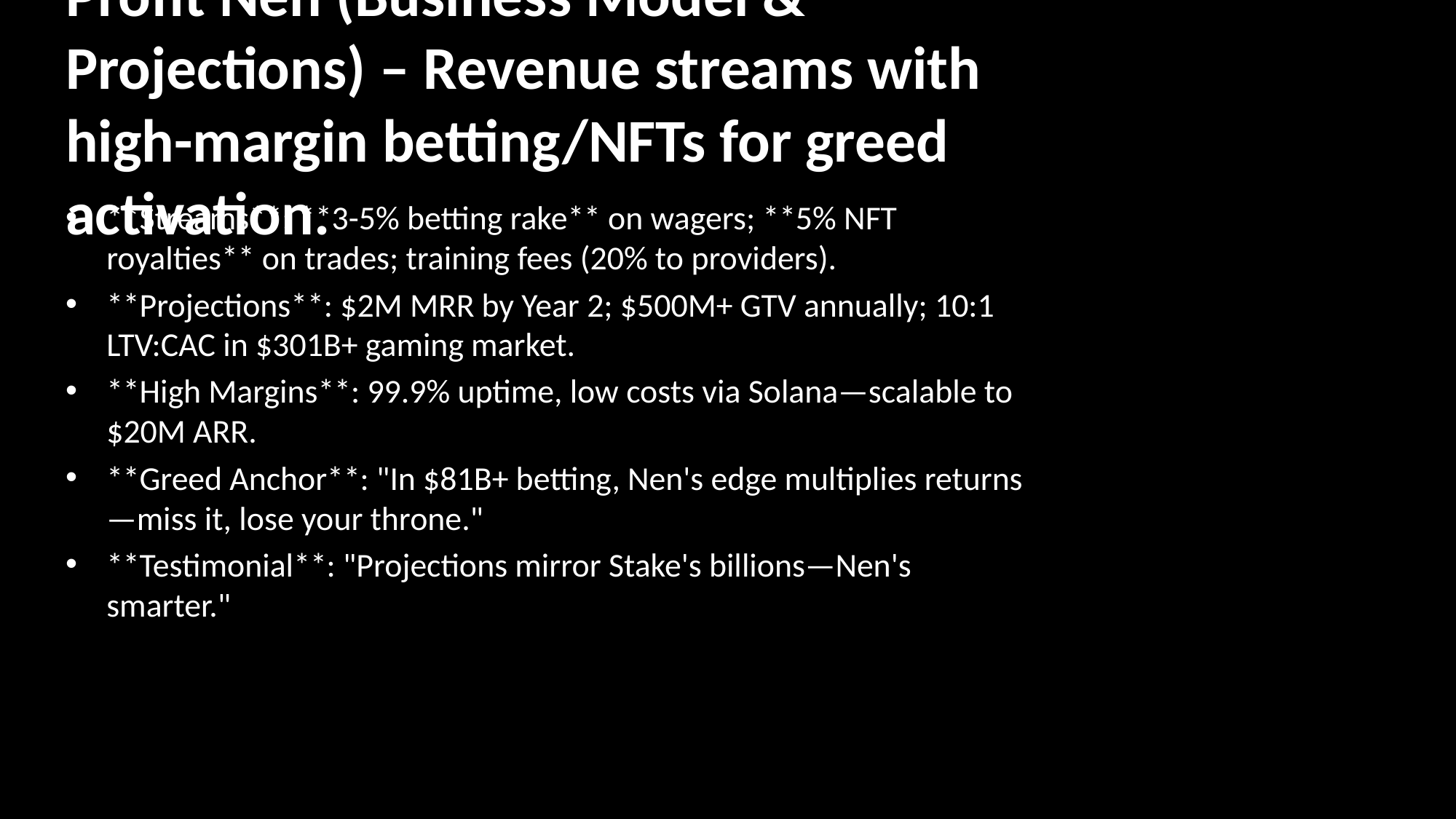

# Profit Nen (Business Model & Projections) – Revenue streams with high-margin betting/NFTs for greed activation.
**Streams**: **3-5% betting rake** on wagers; **5% NFT royalties** on trades; training fees (20% to providers).
**Projections**: $2M MRR by Year 2; $500M+ GTV annually; 10:1 LTV:CAC in $301B+ gaming market.
**High Margins**: 99.9% uptime, low costs via Solana—scalable to $20M ARR.
**Greed Anchor**: "In $81B+ betting, Nen's edge multiplies returns—miss it, lose your throne."
**Testimonial**: "Projections mirror Stake's billions—Nen's smarter."